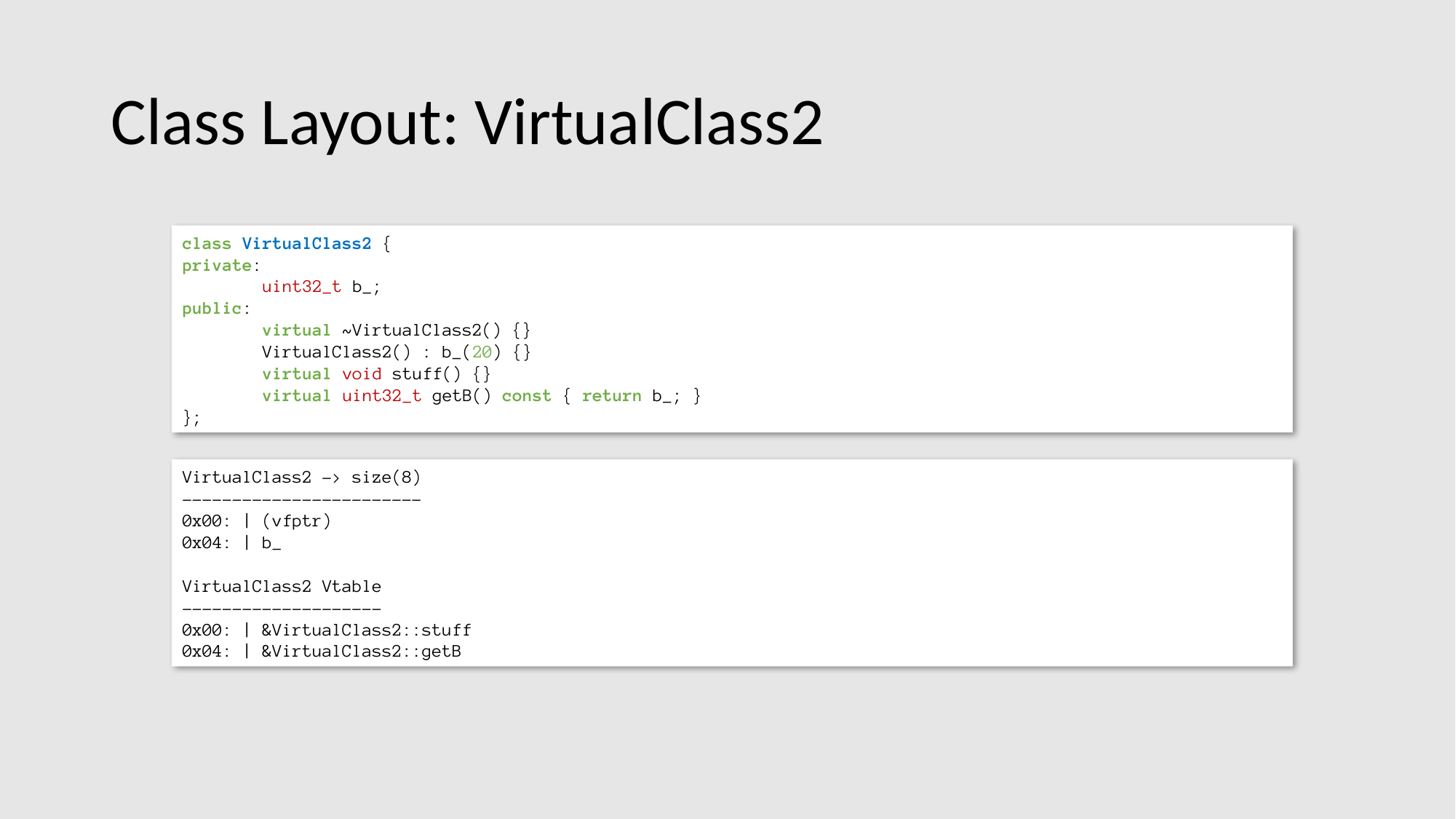

# Class Layout: VirtualClass2

class VirtualClass2 {
private:
        uint32_t b_;
public:
        virtual ~VirtualClass2() {}
        VirtualClass2() : b_(20) {}
        virtual void stuff() {}
        virtual uint32_t getB() const { return b_; }
};
VirtualClass2 -> size(8)
------------------------
0x00: | (vfptr)
0x04: | b_

VirtualClass2 Vtable
--------------------
0x00: | &VirtualClass2::stuff
0x04: | &VirtualClass2::getB